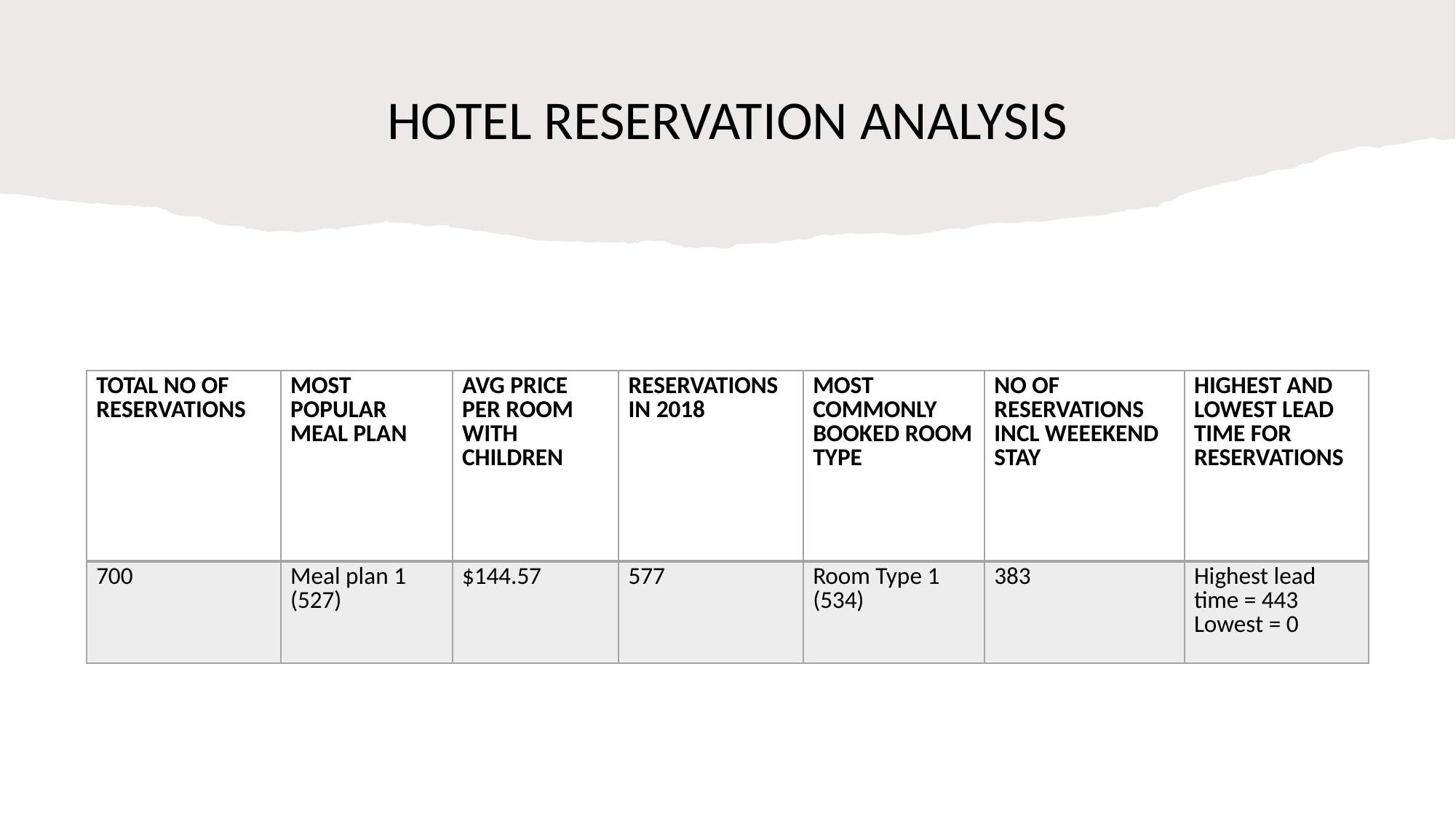

# HOTEL RESERVATION ANALYSIS
| TOTAL NO OF RESERVATIONS | MOST POPULAR MEAL PLAN | AVG PRICE PER ROOM WITH CHILDREN | RESERVATIONS IN 2018 | MOST COMMONLY BOOKED ROOM TYPE | NO OF RESERVATIONS INCL WEEEKEND STAY | HIGHEST AND LOWEST LEAD TIME FOR RESERVATIONS |
| --- | --- | --- | --- | --- | --- | --- |
| 700 | Meal plan 1 (527) | $144.57 | 577 | Room Type 1 (534) | 383 | Highest lead time = 443 Lowest = 0 |